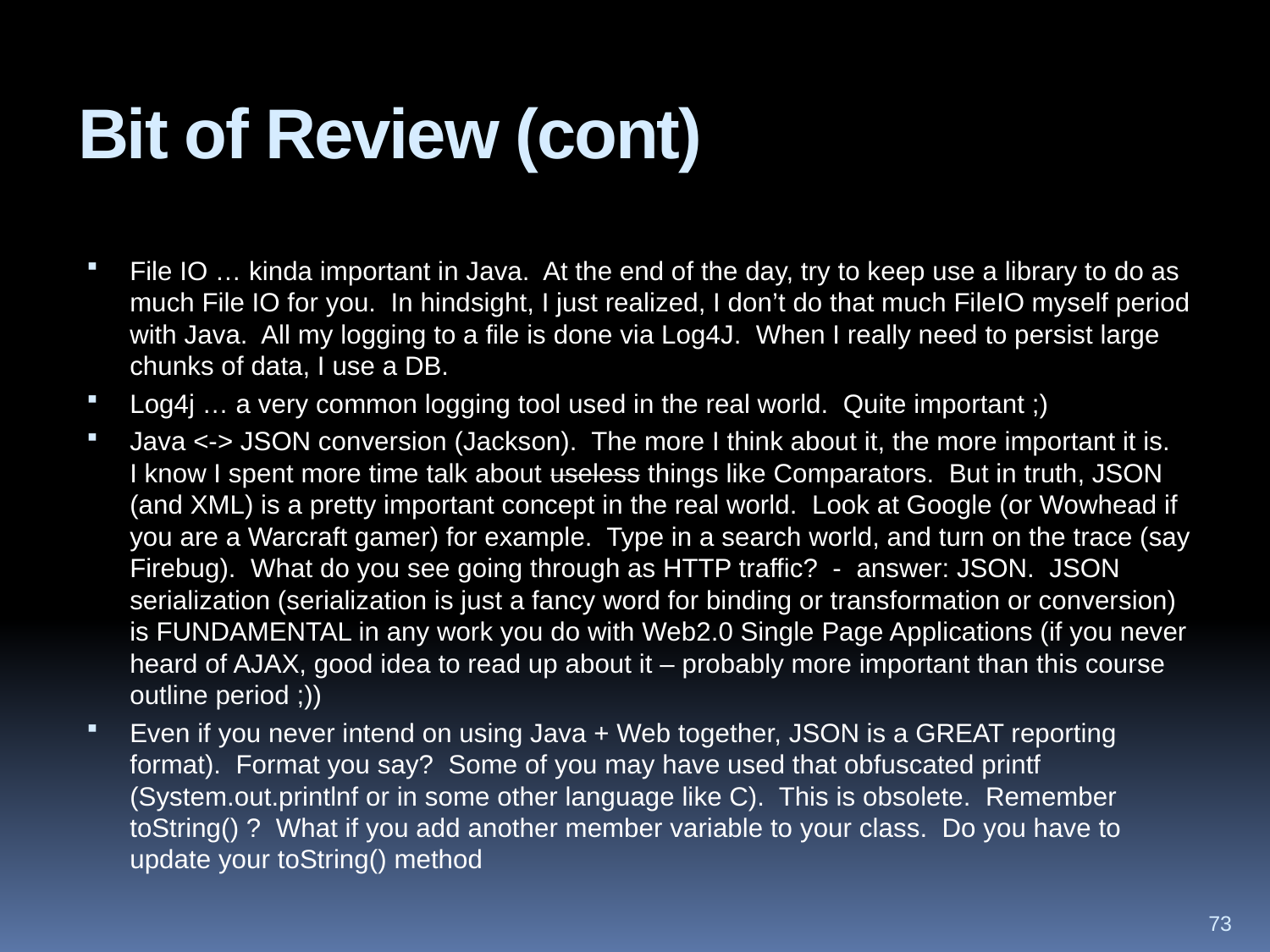

# Bit of Review (cont)
File IO … kinda important in Java.  At the end of the day, try to keep use a library to do as much File IO for you.  In hindsight, I just realized, I don’t do that much FileIO myself period with Java.  All my logging to a file is done via Log4J.  When I really need to persist large chunks of data, I use a DB.
Log4j … a very common logging tool used in the real world.  Quite important ;)
Java <-> JSON conversion (Jackson).  The more I think about it, the more important it is.  I know I spent more time talk about useless things like Comparators.  But in truth, JSON (and XML) is a pretty important concept in the real world.  Look at Google (or Wowhead if you are a Warcraft gamer) for example.  Type in a search world, and turn on the trace (say Firebug).  What do you see going through as HTTP traffic?  -  answer: JSON.  JSON serialization (serialization is just a fancy word for binding or transformation or conversion) is FUNDAMENTAL in any work you do with Web2.0 Single Page Applications (if you never heard of AJAX, good idea to read up about it – probably more important than this course outline period ;))
Even if you never intend on using Java + Web together, JSON is a GREAT reporting format).  Format you say?  Some of you may have used that obfuscated printf (System.out.printlnf or in some other language like C).  This is obsolete.  Remember toString() ?  What if you add another member variable to your class.  Do you have to update your toString() method
73